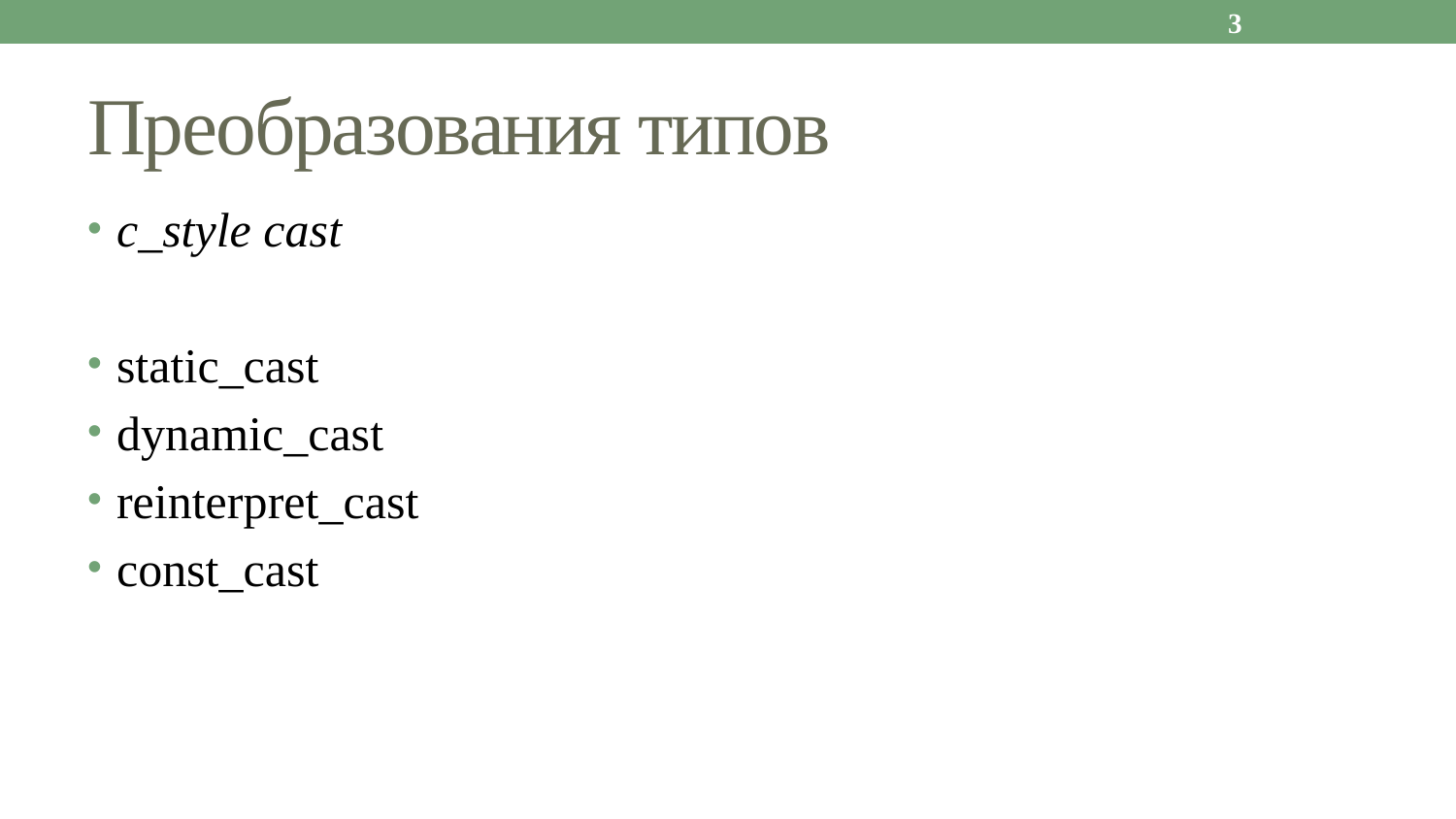

3
# Преобразования типов
c_style cast

static_cast
dynamic_cast
reinterpret_cast
const_cast